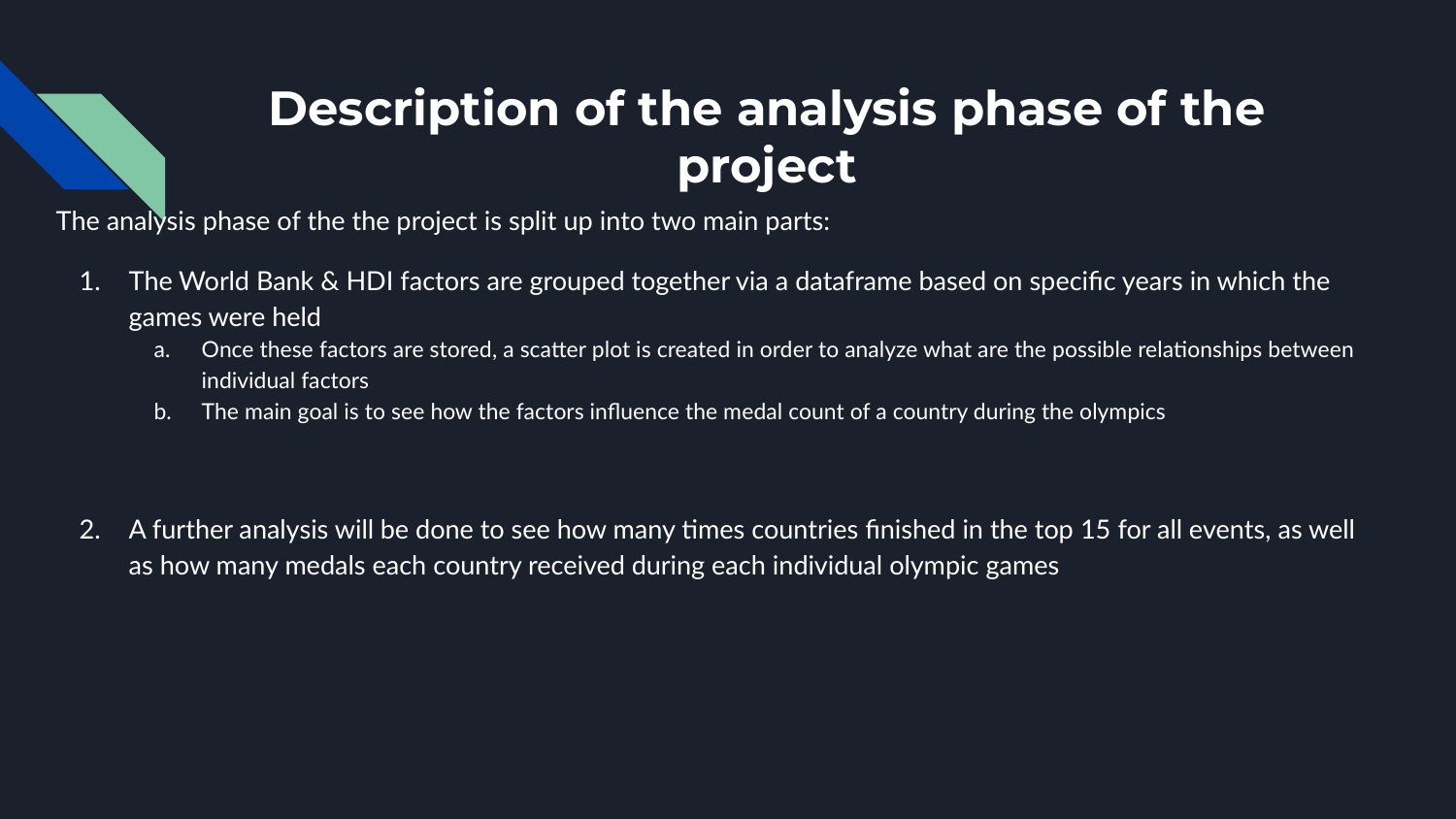

# Description of the analysis phase of the project

The analysis phase of the the project is split up into two main parts:
The World Bank & HDI factors are grouped together via a dataframe based on specific years in which the games were held
Once these factors are stored, a scatter plot is created in order to analyze what are the possible relationships between individual factors
The main goal is to see how the factors influence the medal count of a country during the olympics

A further analysis will be done to see how many times countries finished in the top 15 for all events, as well as how many medals each country received during each individual olympic games